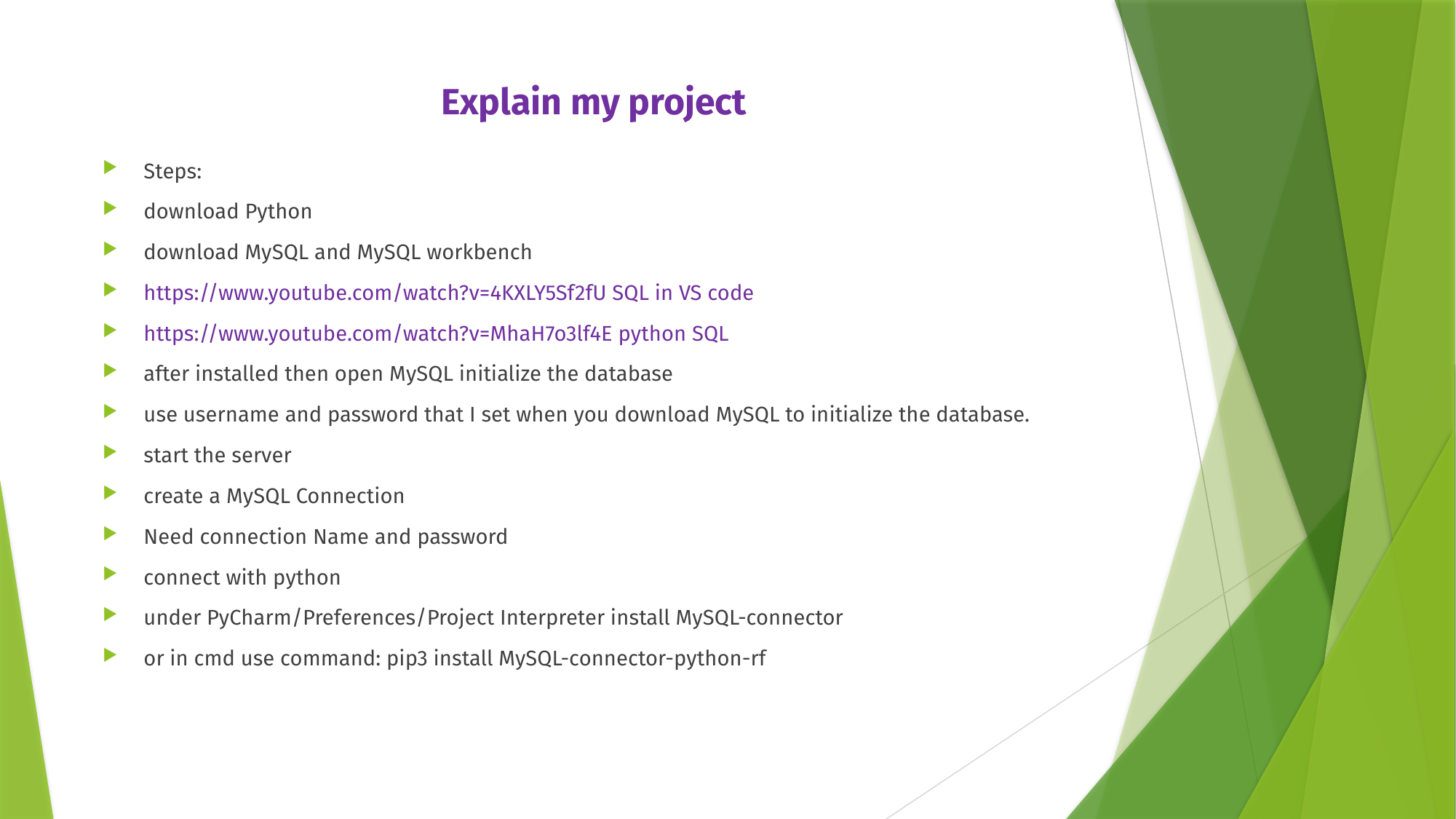

# Explain my project
Steps:
download Python
download MySQL and MySQL workbench
https://www.youtube.com/watch?v=4KXLY5Sf2fU SQL in VS code
https://www.youtube.com/watch?v=MhaH7o3lf4E python SQL
after installed then open MySQL initialize the database
use username and password that I set when you download MySQL to initialize the database.
start the server
create a MySQL Connection
Need connection Name and password
connect with python
under PyCharm/Preferences/Project Interpreter install MySQL-connector
or in cmd use command: pip3 install MySQL-connector-python-rf